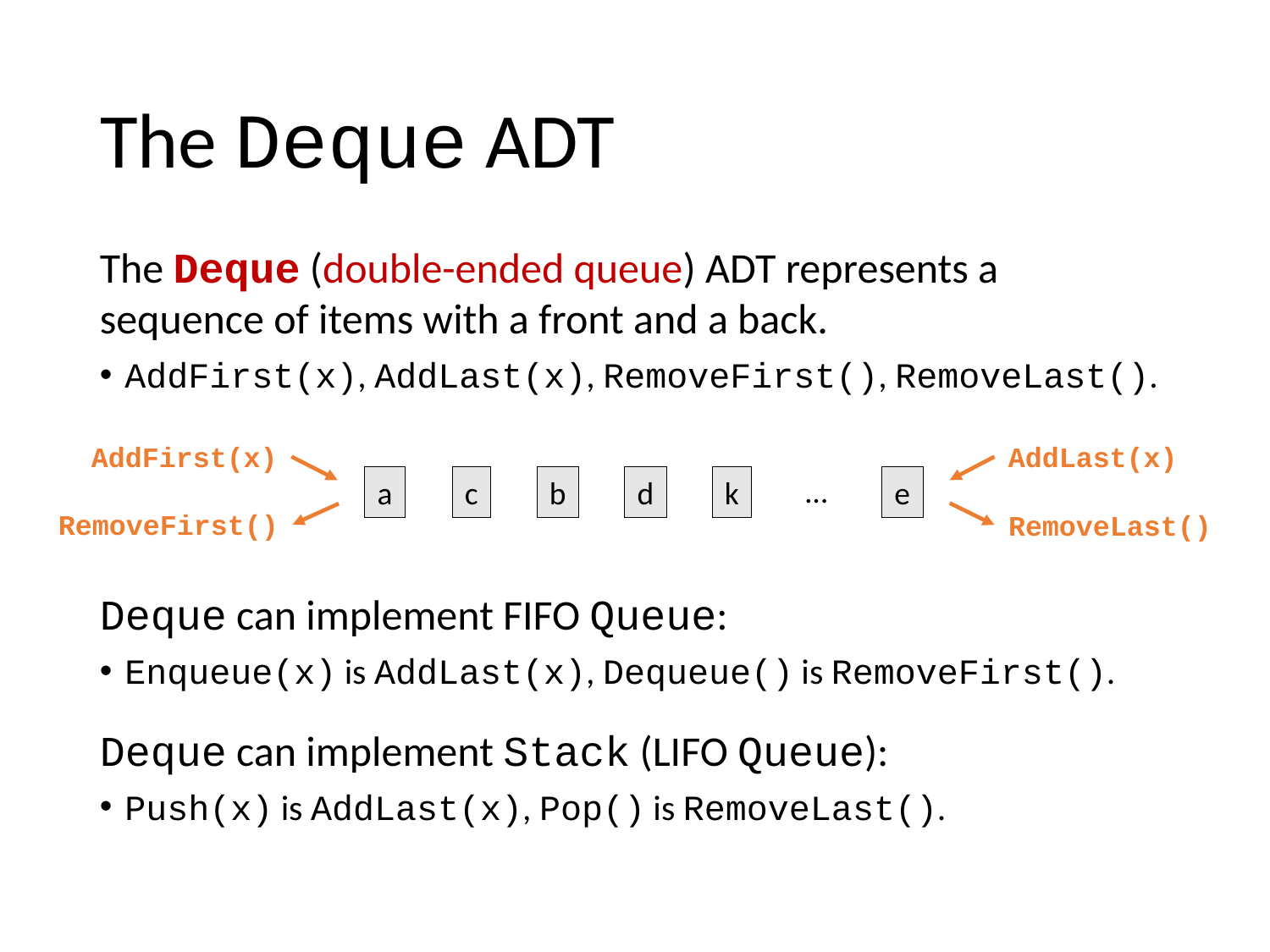

# The Deque ADT
The Deque (double-ended queue) ADT represents a sequence of items with a front and a back.
AddFirst(x), AddLast(x), RemoveFirst(), RemoveLast().
AddFirst(x)
AddLast(x)
…
a
c
b
d
k
e
RemoveFirst()
RemoveLast()
Deque can implement FIFO Queue:
Enqueue(x) is AddLast(x), Dequeue() is RemoveFirst().
Deque can implement Stack (LIFO Queue):
Push(x) is AddLast(x), Pop() is RemoveLast().